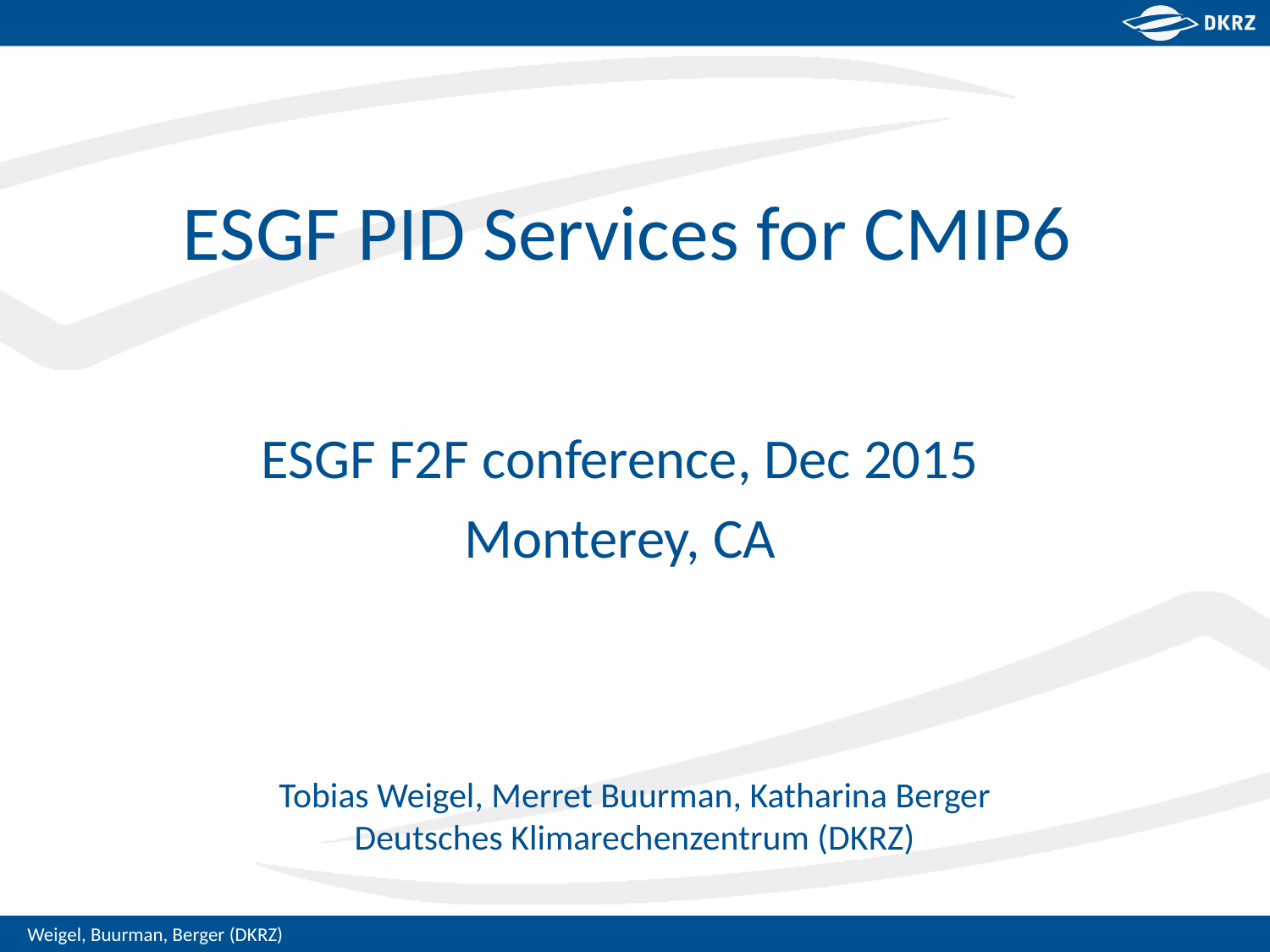

# ESGF PID Services for CMIP6
ESGF F2F conference, Dec 2015
Monterey, CA